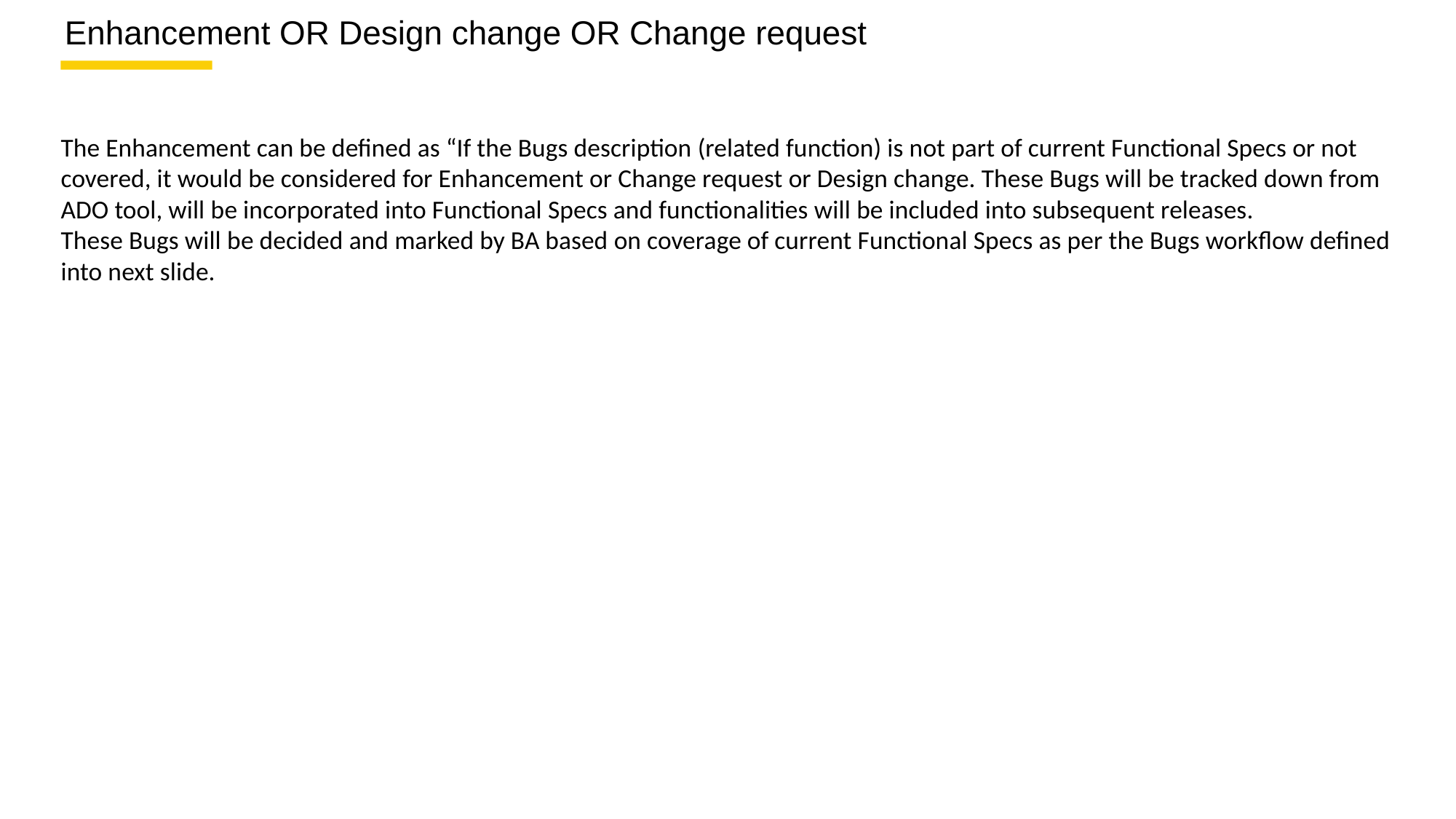

# Enhancement OR Design change OR Change request

The Enhancement can be defined as “If the Bugs description (related function) is not part of current Functional Specs or not covered, it would be considered for Enhancement or Change request or Design change. These Bugs will be tracked down from ADO tool, will be incorporated into Functional Specs and functionalities will be included into subsequent releases.
These Bugs will be decided and marked by BA based on coverage of current Functional Specs as per the Bugs workflow defined into next slide.